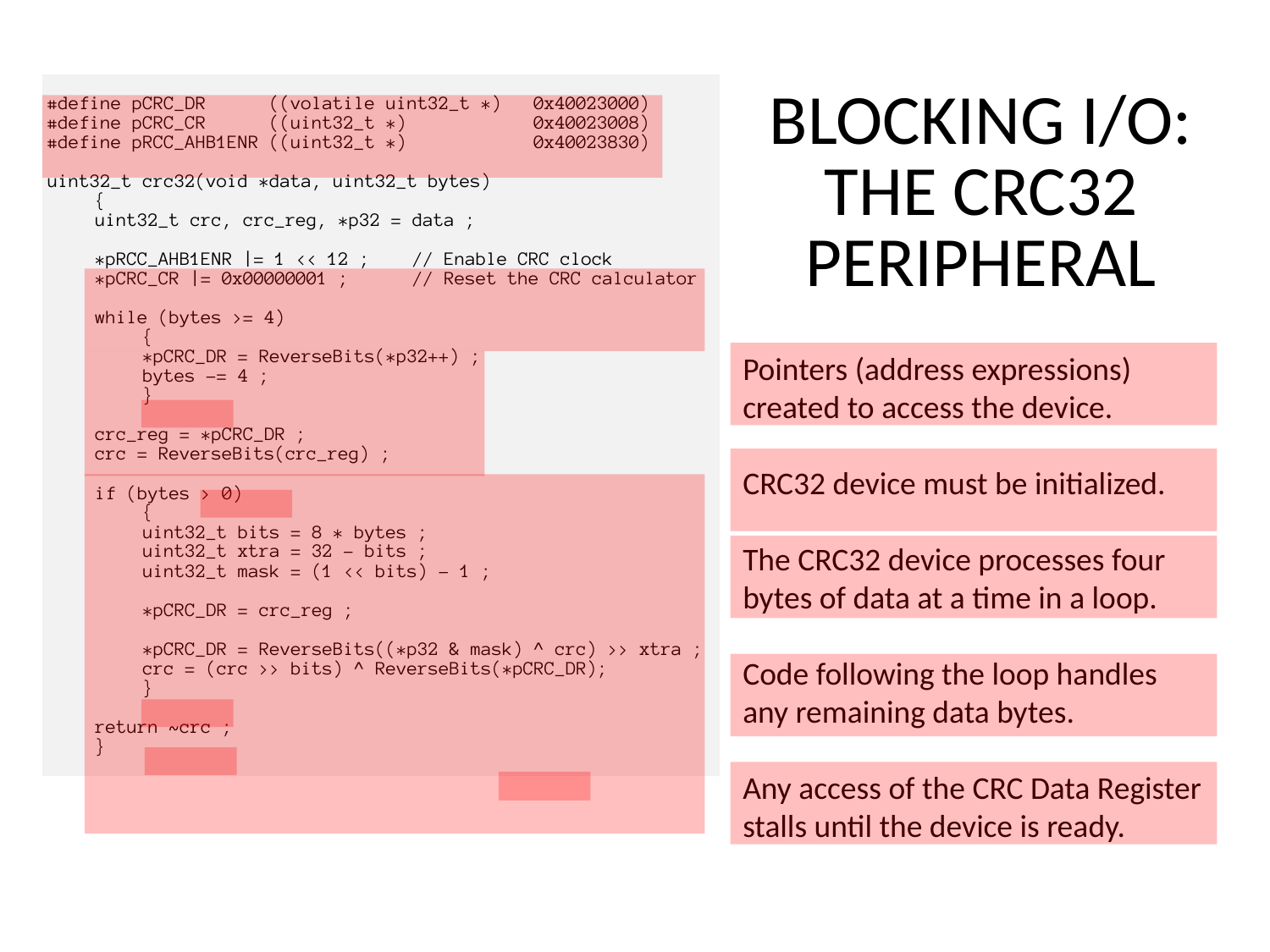

| #define pCRC\_DR ((volatile uint32\_t \*) 0x40023000) #define pCRC\_CR ((uint32\_t \*) 0x40023008) #define pRCC\_AHB1ENR ((uint32\_t \*) 0x40023830)   uint32\_t crc32(void \*data, uint32\_t bytes) { uint32\_t crc, crc\_reg, \*p32 = data ;   \*pRCC\_AHB1ENR |= 1 << 12 ; // Enable CRC clock \*pCRC\_CR |= 0x00000001 ; // Reset the CRC calculator   while (bytes >= 4) { \*pCRC\_DR = ReverseBits(\*p32++) ; bytes -= 4 ; }   crc\_reg = \*pCRC\_DR ; crc = ReverseBits(crc\_reg) ;   if (bytes > 0) { uint32\_t bits = 8 \* bytes ; uint32\_t xtra = 32 - bits ; uint32\_t mask = (1 << bits) - 1 ;   \*pCRC\_DR = crc\_reg ;   \*pCRC\_DR = ReverseBits((\*p32 & mask) ^ crc) >> xtra ; crc = (crc >> bits) ^ ReverseBits(\*pCRC\_DR); }   return ~crc ; } |
| --- |
# BLOCKING I/O: THE CRC32 PERIPHERAL

Pointers (address expressions)  created to access the device.

CRC32 device must be initialized.

The CRC32 device processes four bytes of data at a time in a loop.

Code following the loop handles any remaining data bytes.

Any access of the CRC Data Register stalls until the device is ready.